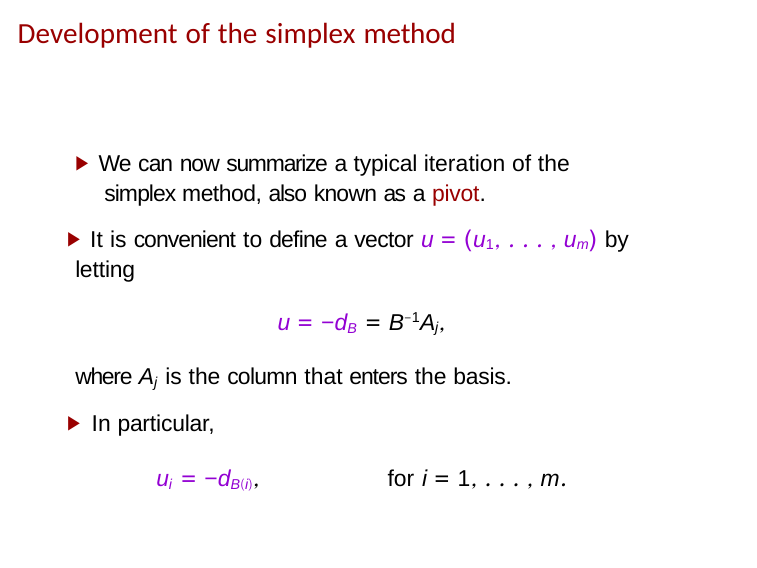

# Development of the simplex method
▶ We can now summarize a typical iteration of the simplex method, also known as a pivot.
▶ It is convenient to define a vector u = (u1, . . . , um) by letting
u = −dB = B−1Aj,
where Aj is the column that enters the basis.
▶ In particular,
ui = −dB(i),	for i = 1, . . . , m.